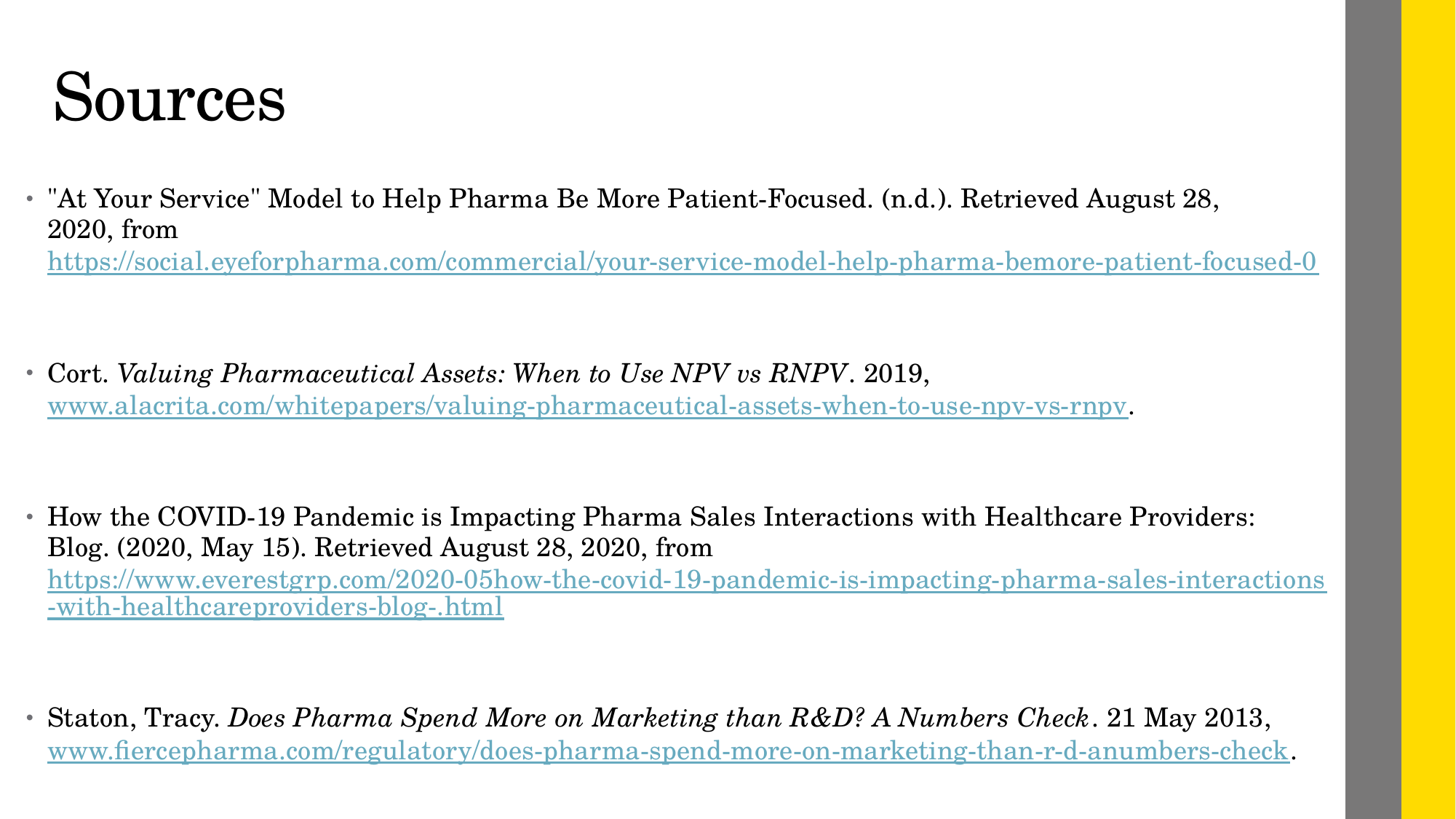

# Sources
"At Your Service" Model to Help Pharma Be More Patient-Focused. (n.d.). Retrieved August 28,	2020, from https://social.eyeforpharma.com/commercial/your-service-model-help-pharma-be	more-patient-focused-0

Cort. Valuing Pharmaceutical Assets: When to Use NPV vs RNPV. 2019,	www.alacrita.com/whitepapers/valuing-pharmaceutical-assets-when-to-use-npv-vs-rnpv.

How the COVID-19 Pandemic is Impacting Pharma Sales Interactions with Healthcare Providers:	Blog. (2020, May 15). Retrieved August 28, 2020, from https://www.everestgrp.com/2020-05	how-the-covid-19-pandemic-is-impacting-pharma-sales-interactions-with-healthcare	providers-blog-.html

Staton, Tracy. Does Pharma Spend More on Marketing than R&D? A Numbers Check. 21 May 2013,	www.fiercepharma.com/regulatory/does-pharma-spend-more-on-marketing-than-r-d-a	numbers-check.